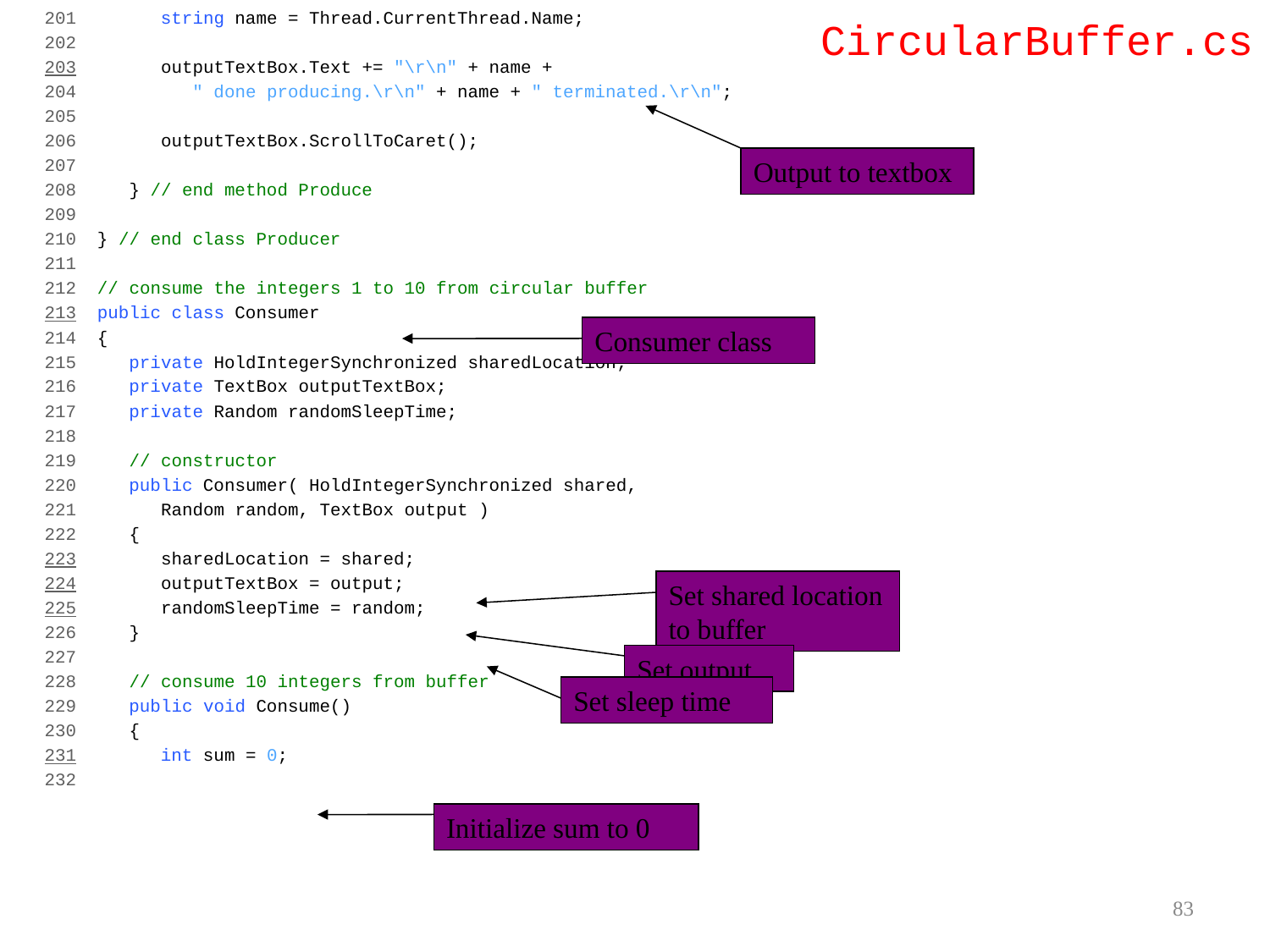

201        string name = Thread.CurrentThread.Name;
202
203        outputTextBox.Text += "\r\n" + name +
204           " done producing.\r\n" + name + " terminated.\r\n";
205
206        outputTextBox.ScrollToCaret();
207
208     } // end method Produce
209
210  } // end class Producer
211
212  // consume the integers 1 to 10 from circular buffer
213  public class Consumer
214  {
215     private HoldIntegerSynchronized sharedLocation;
216     private TextBox outputTextBox;
217     private Random randomSleepTime;
218
219     // constructor
220     public Consumer( HoldIntegerSynchronized shared,
221        Random random, TextBox output )
222     {
223        sharedLocation = shared;
224        outputTextBox = output;
225        randomSleepTime = random;
226     }
227
228     // consume 10 integers from buffer
229     public void Consume()
230     {
231        int sum = 0;
232
CircularBuffer.cs

Output to textbox
Consumer class

Set shared location to buffer

Set output

Set sleep time
Initialize sum to 0

83